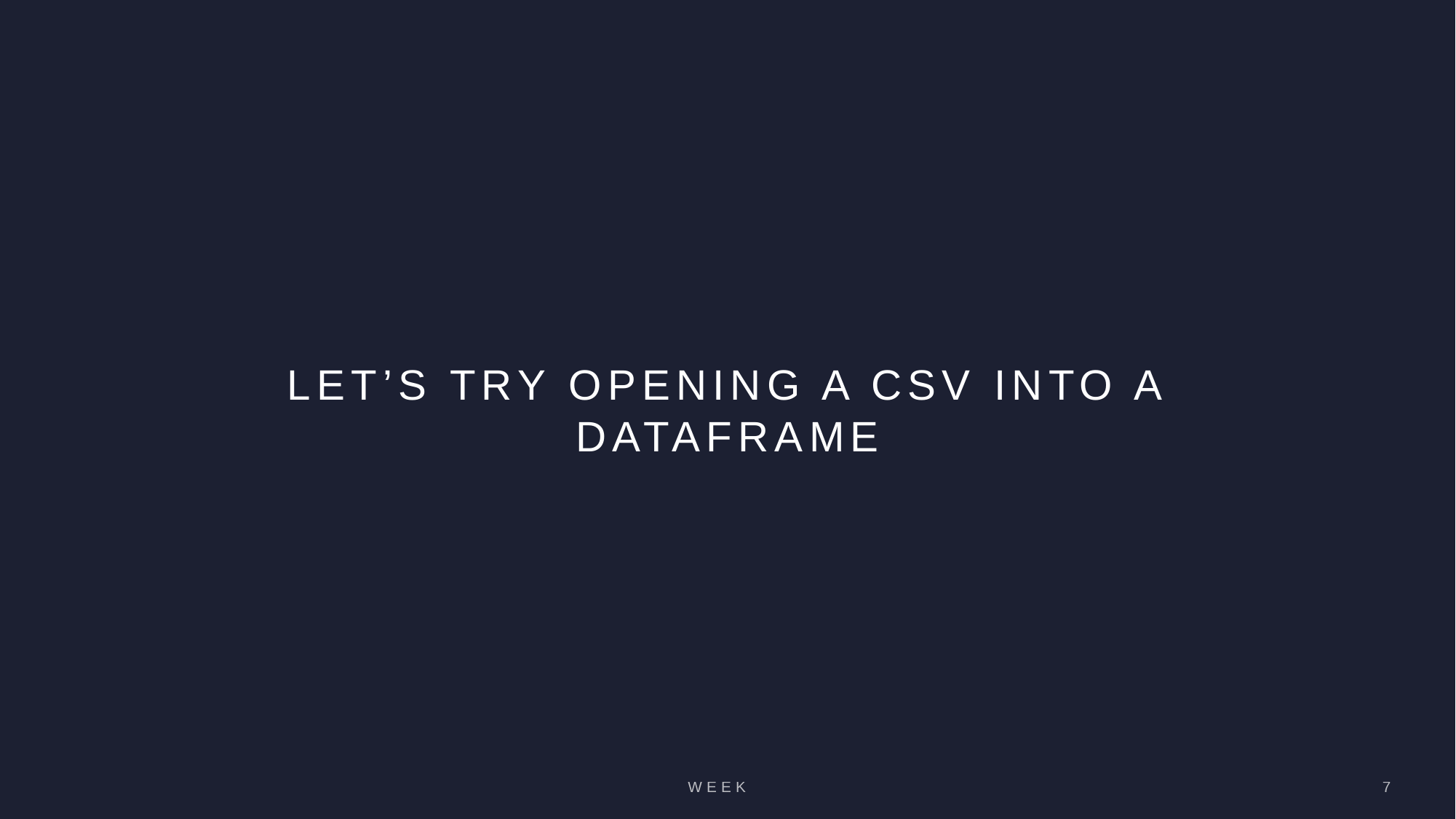

# let’s try opening a csv into a dataframe
Week 2
7